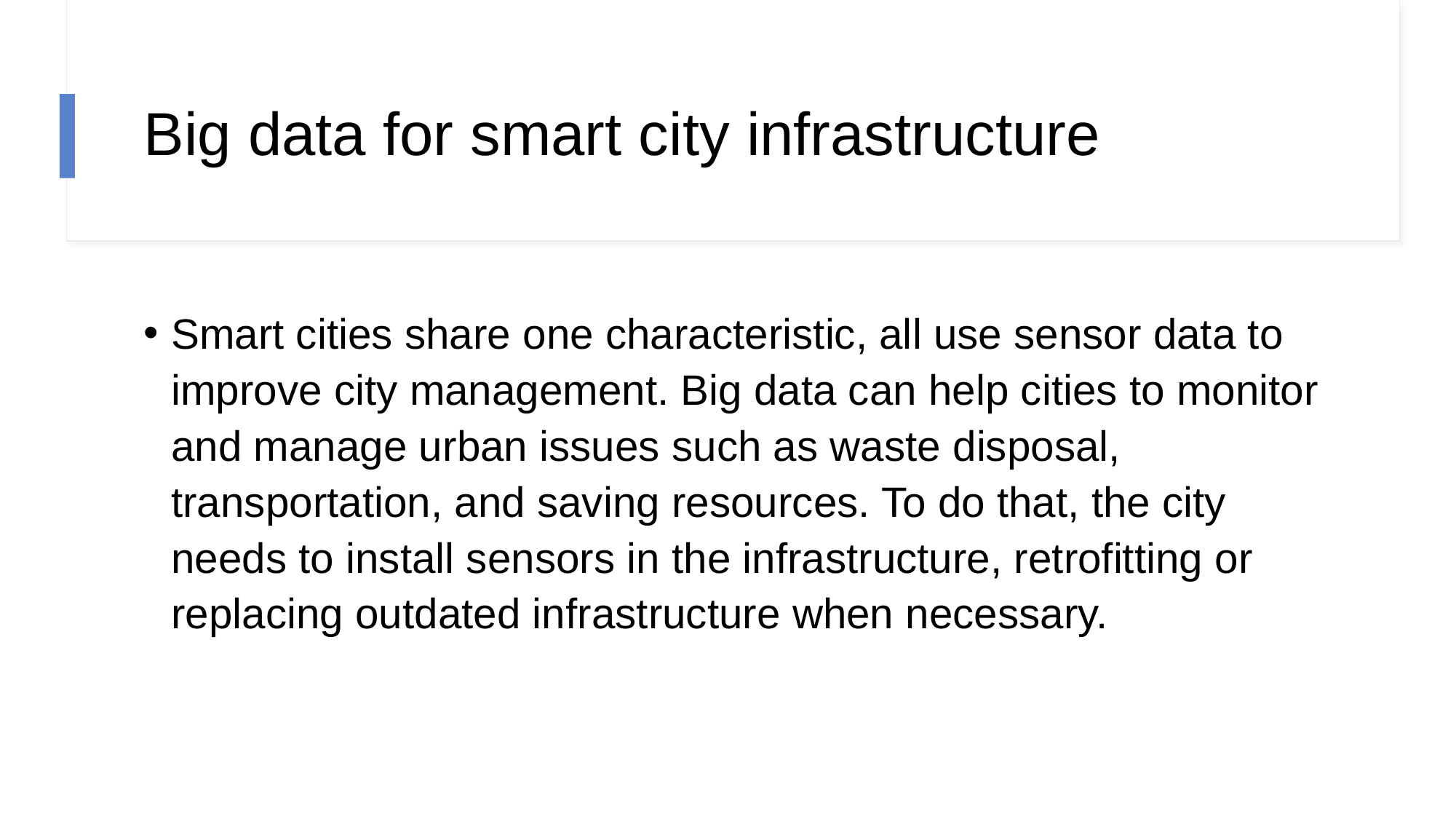

# Big data for smart city infrastructure
Smart cities share one characteristic, all use sensor data to improve city management. Big data can help cities to monitor and manage urban issues such as waste disposal, transportation, and saving resources. To do that, the city needs to install sensors in the infrastructure, retrofitting or replacing outdated infrastructure when necessary.